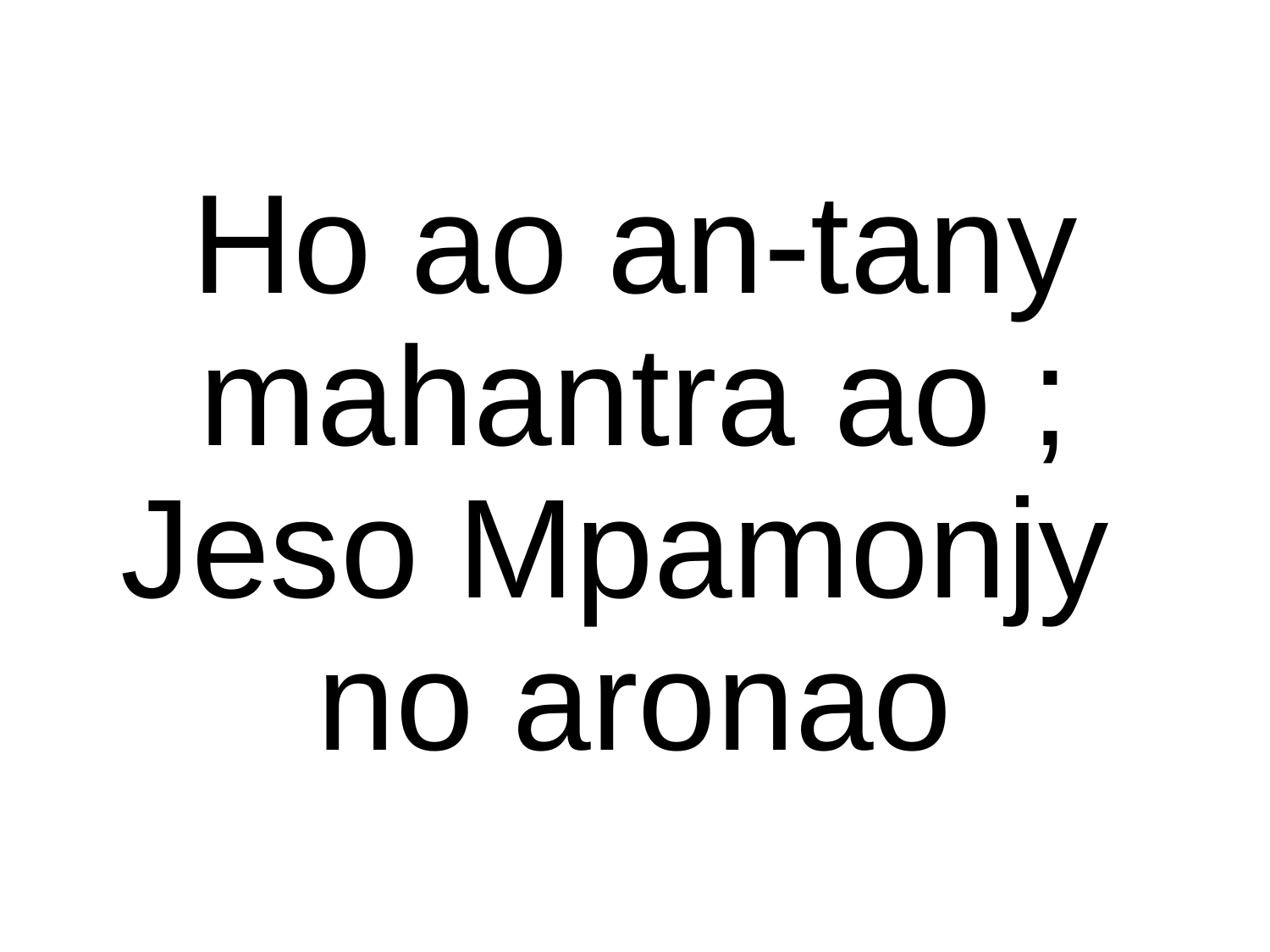

Ho ao an-tany mahantra ao ;
Jeso Mpamonjy
no aronao